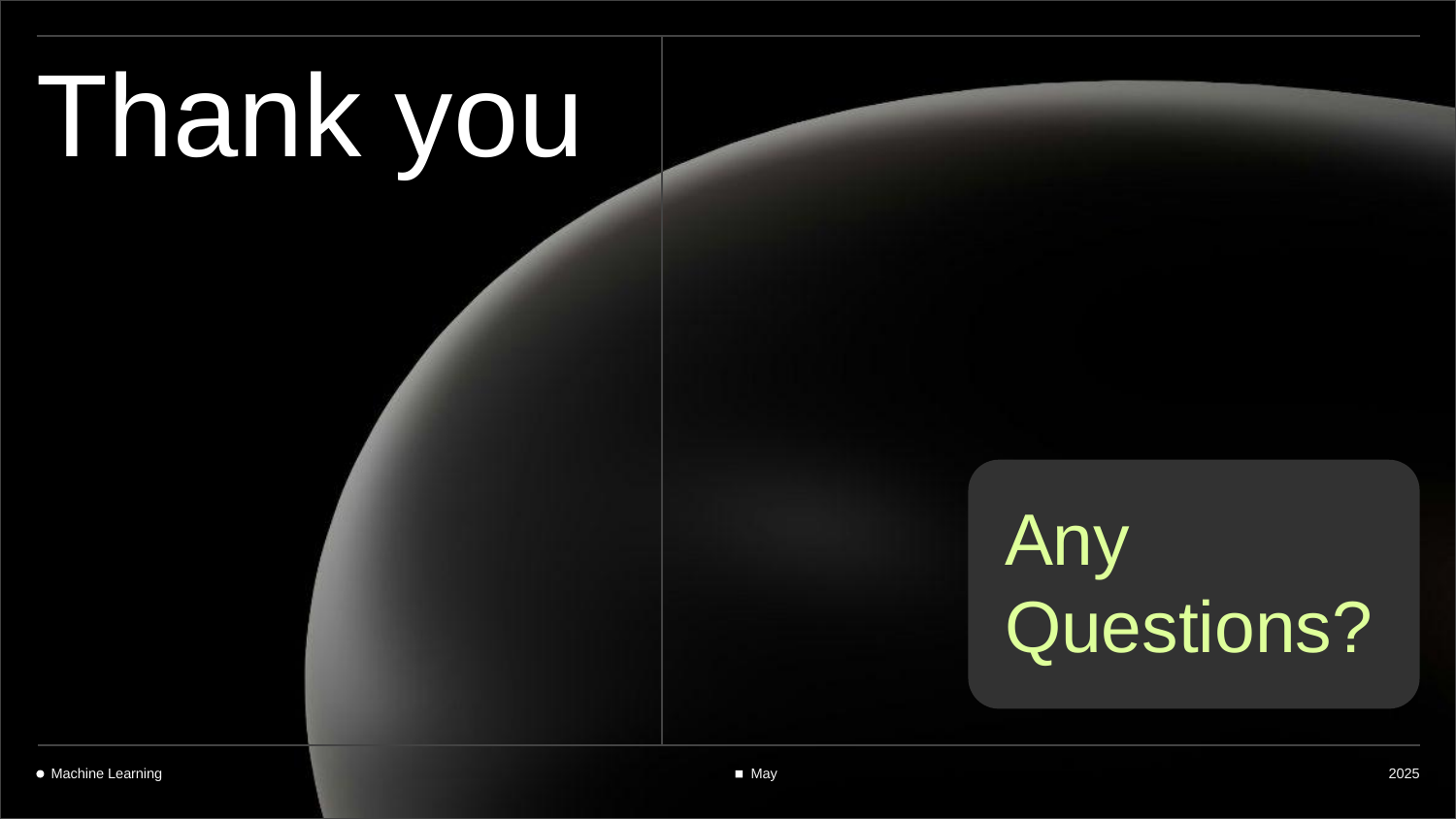

# Thank you

Any Questions?

Machine Learning
May
2025